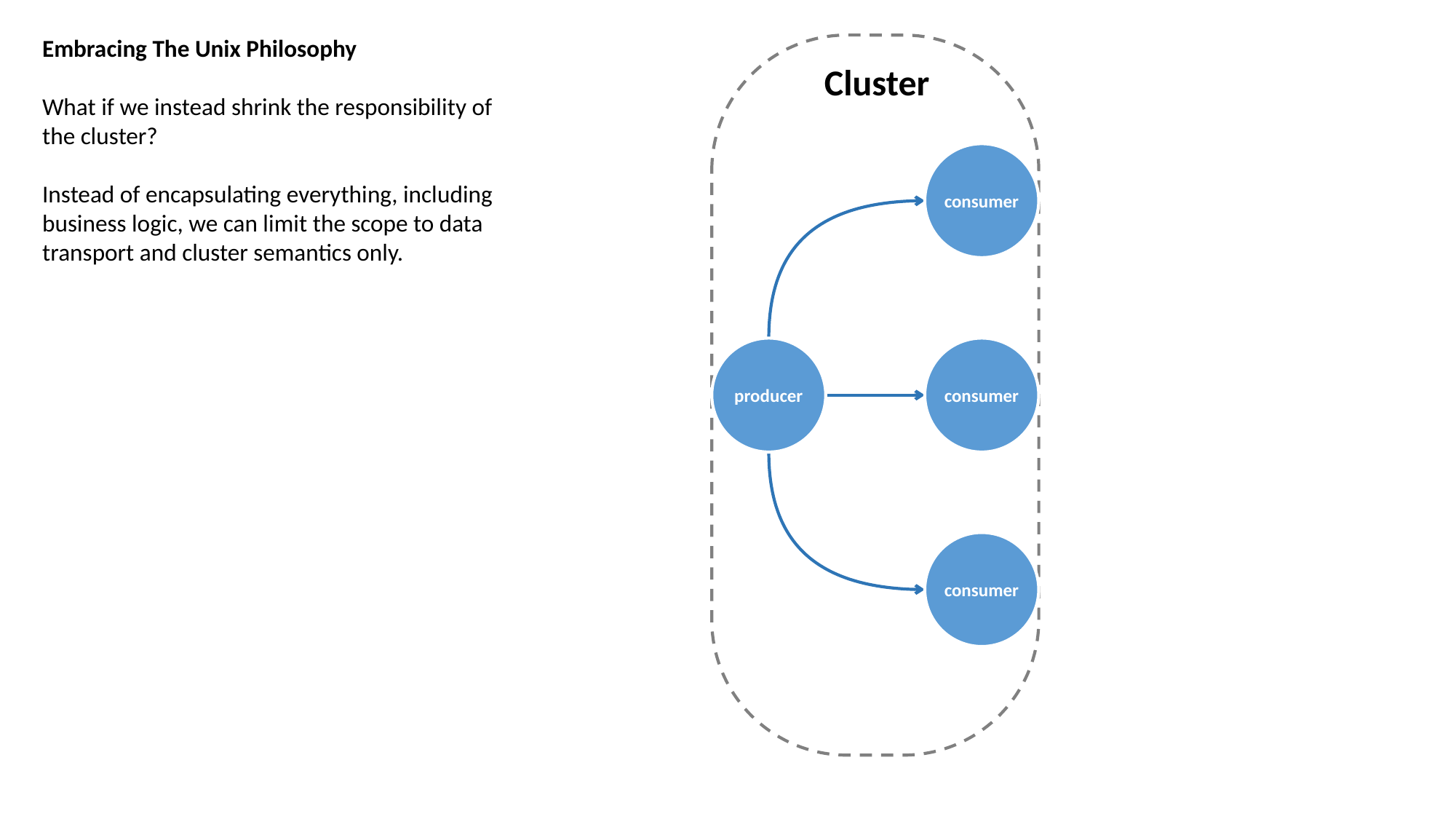

Embracing The Unix Philosophy

What if we instead shrink the responsibility of the cluster?
Instead of encapsulating everything, including business logic, we can limit the scope to data transport and cluster semantics only.

Cluster
consumer
producer
consumer
consumer